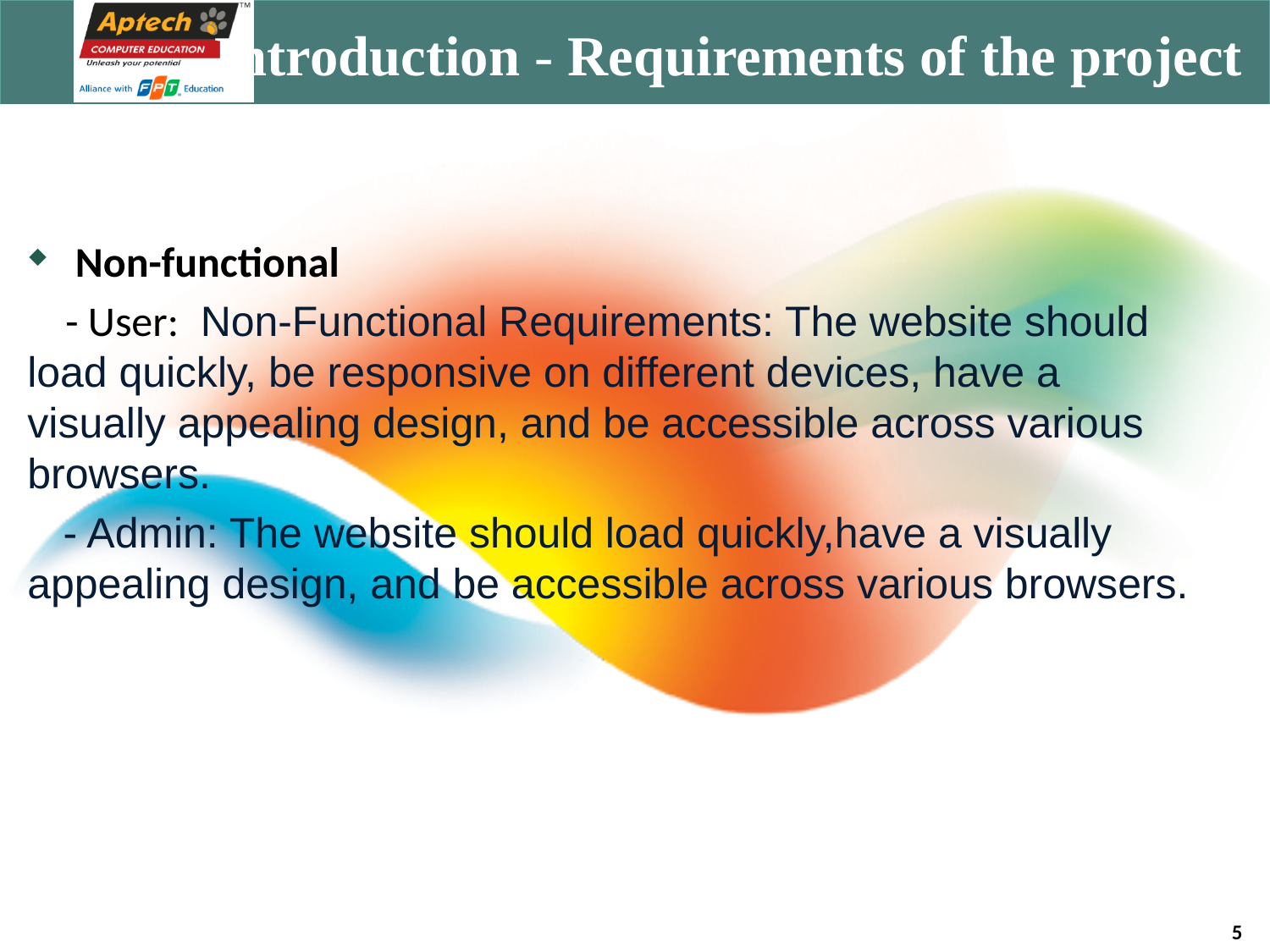

# Introduction - Requirements of the project

Non-functional
    - User:  Non-Functional Requirements: The website should load quickly, be responsive on different devices, have a visually appealing design, and be accessible across various browsers.
   - Admin: The website should load quickly,have a visually appealing design, and be accessible across various browsers.
5